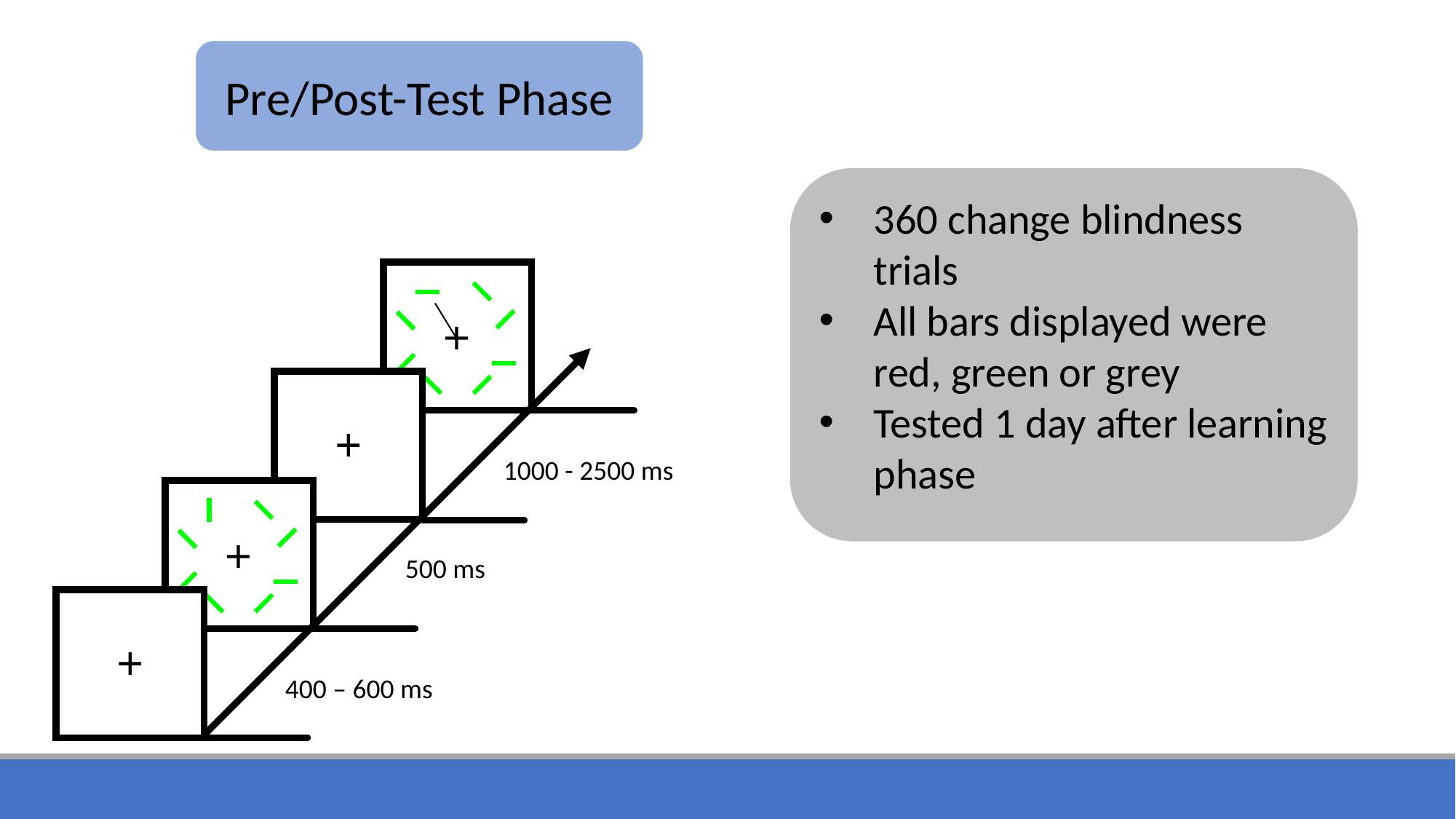

Pre/Post-Test Phase
360 change blindness trials
All bars displayed were red, green or grey
Tested 1 day after learning phase

1000 - 2500 ms

500 ms

400 – 600 ms